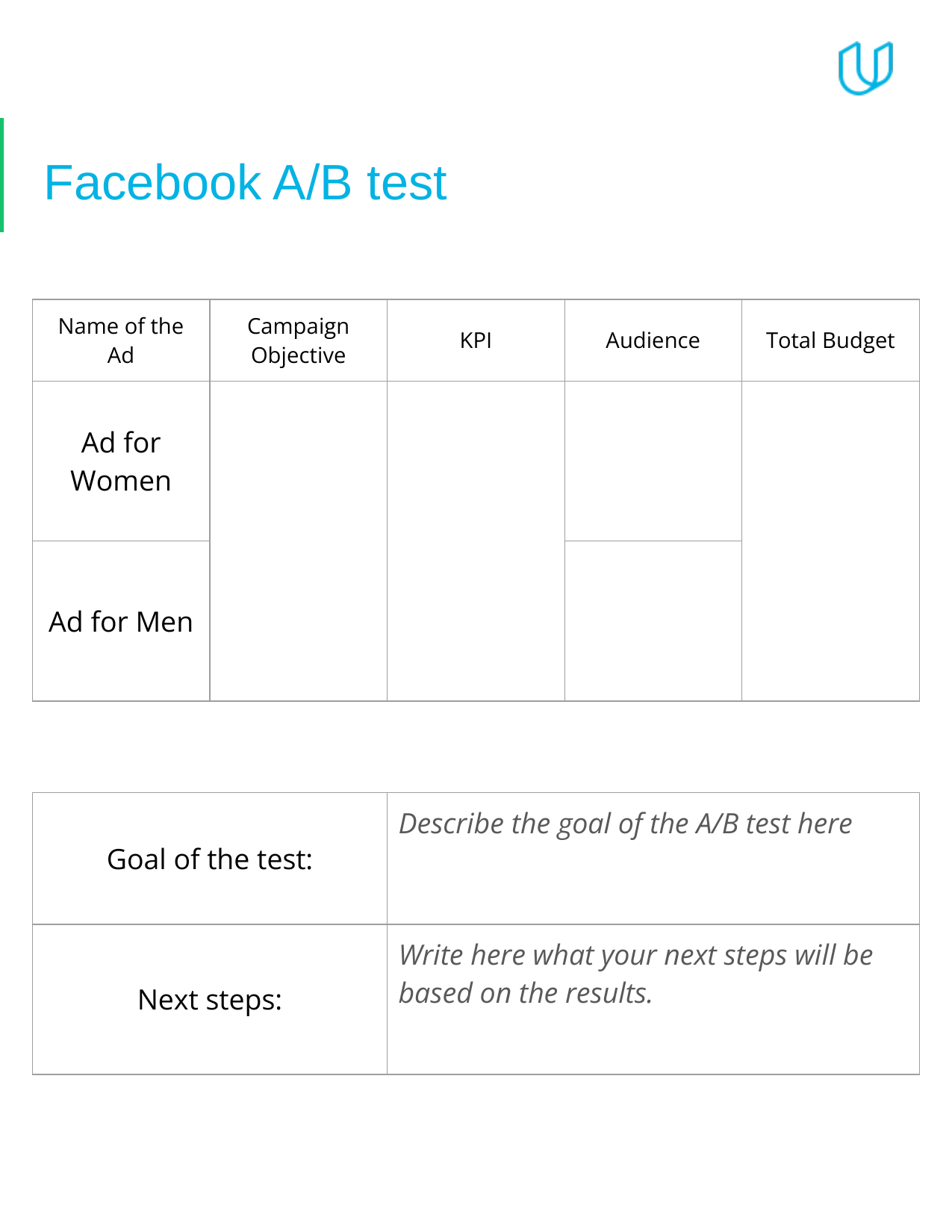

# Facebook A/B test
| Name of the Ad | Campaign Objective | KPI | Audience | Total Budget |
| --- | --- | --- | --- | --- |
| Ad for Women |  |  |  |  |
| Ad for Men |  |  |  |  |
| Goal of the test: | Describe the goal of the A/B test here |
| --- | --- |
| Next steps: | Write here what your next steps will be based on the results. |